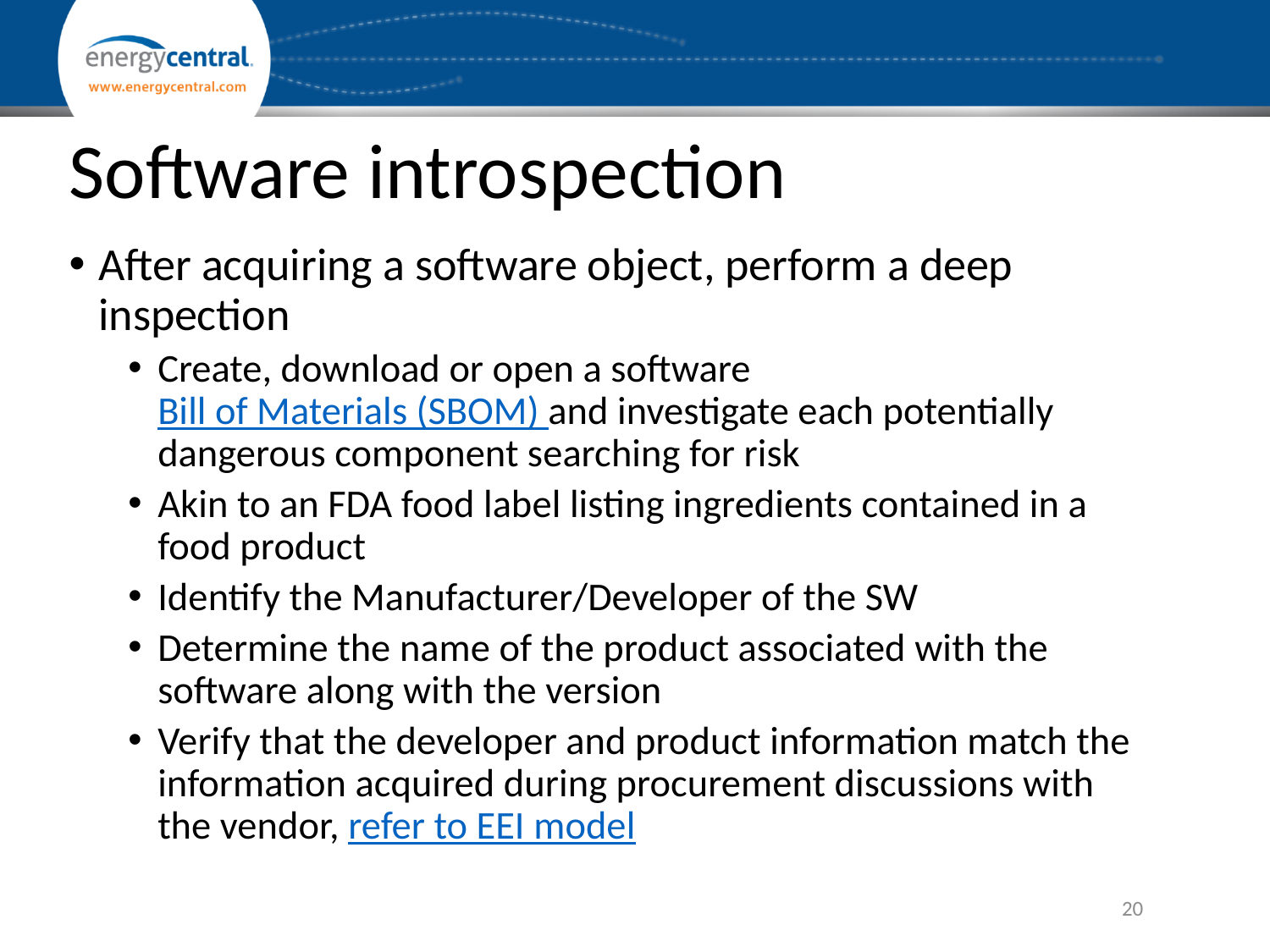

# Software introspection
After acquiring a software object, perform a deep inspection
Create, download or open a software Bill of Materials (SBOM) and investigate each potentially dangerous component searching for risk
Akin to an FDA food label listing ingredients contained in a food product
Identify the Manufacturer/Developer of the SW
Determine the name of the product associated with the software along with the version
Verify that the developer and product information match the information acquired during procurement discussions with the vendor, refer to EEI model
20